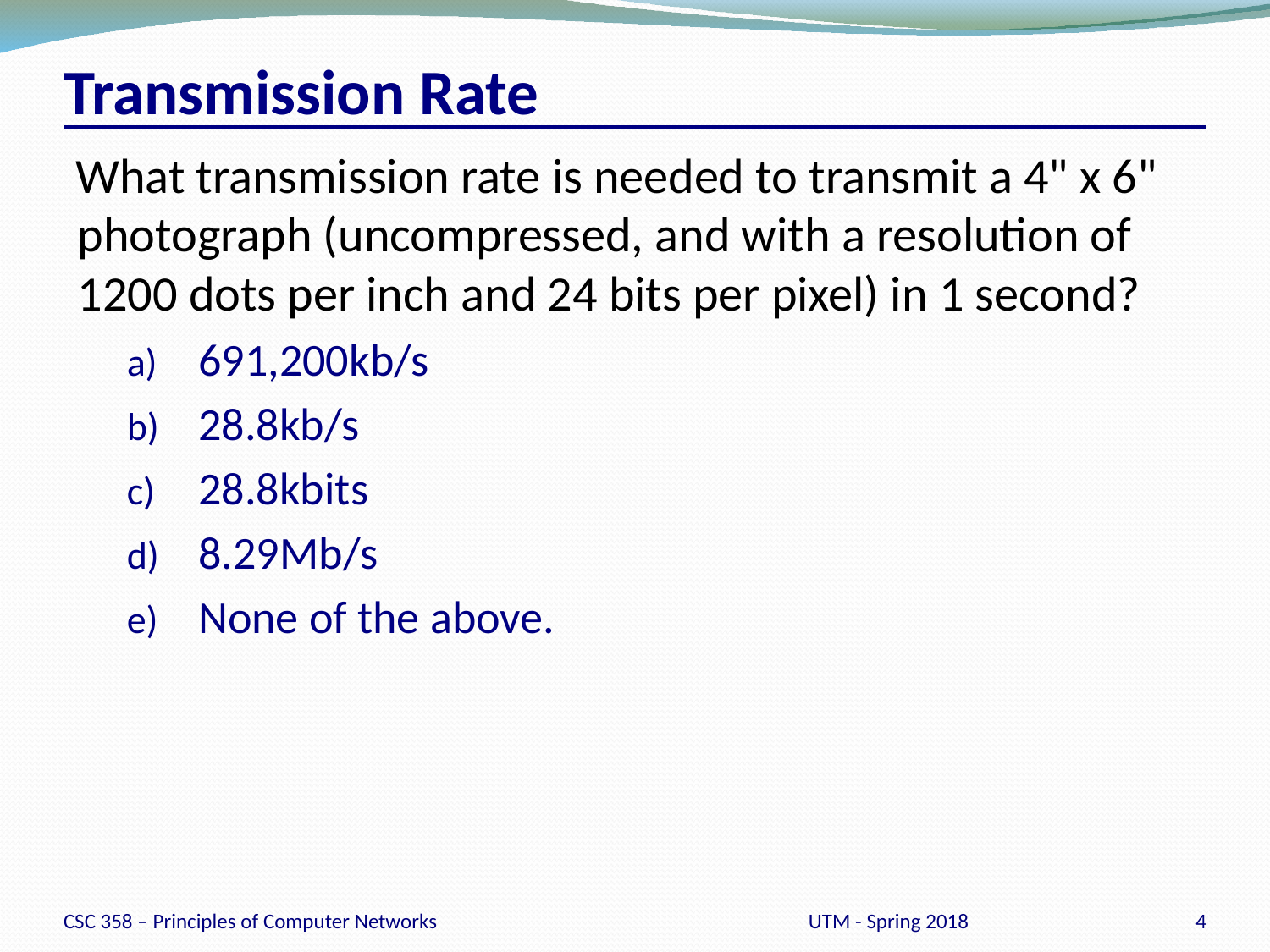

# Transmission Rate
What transmission rate is needed to transmit a 4" x 6" photograph (uncompressed, and with a resolution of 1200 dots per inch and 24 bits per pixel) in 1 second?
691,200kb/s
28.8kb/s
28.8kbits
8.29Mb/s
None of the above.
CSC 358 – Principles of Computer Networks
UTM - Spring 2018
4